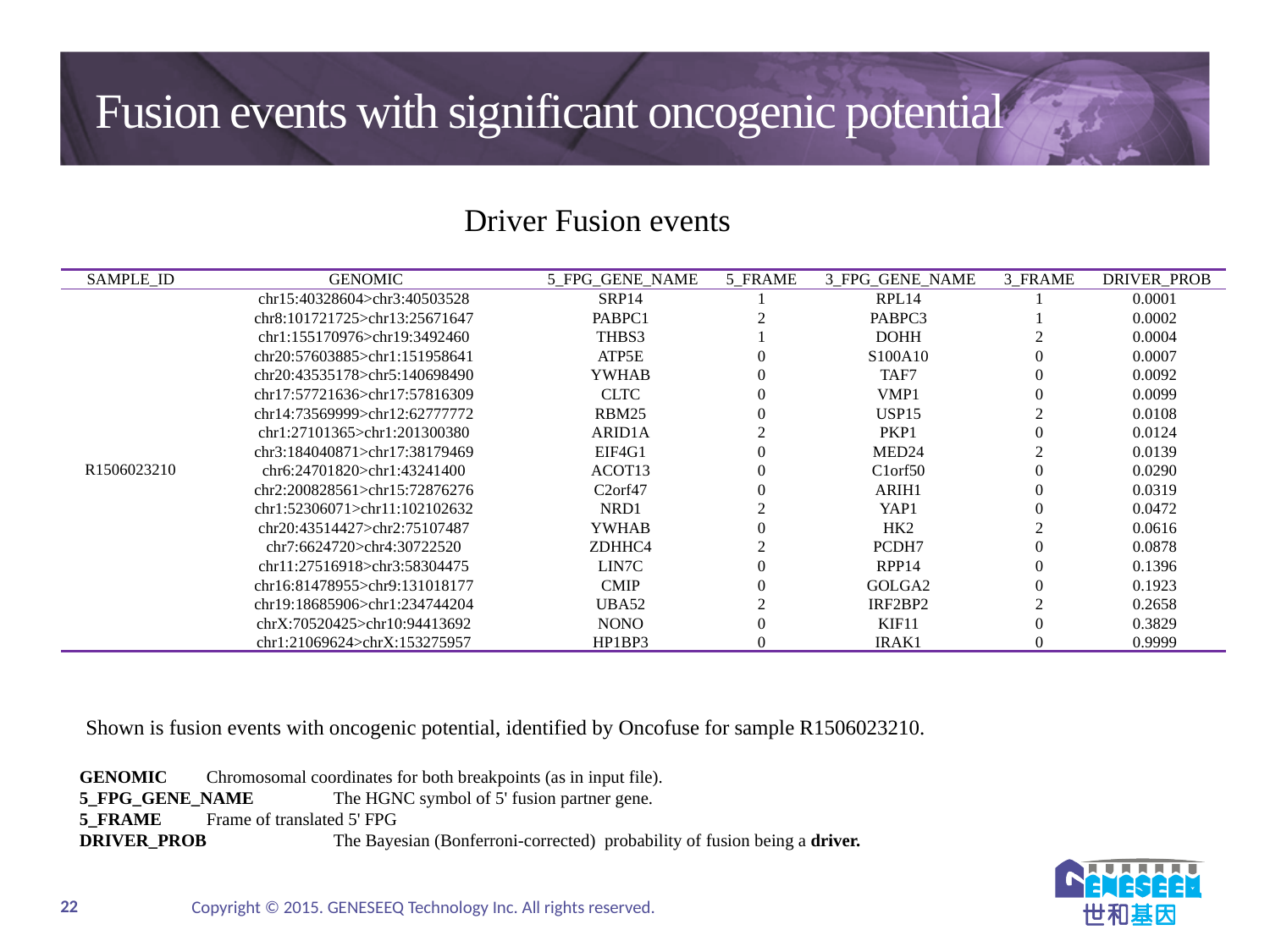

# Fusion events with significant oncogenic potential
Driver Fusion events
| SAMPLE\_ID | GENOMIC | 5\_FPG\_GENE\_NAME | 5\_FRAME | 3\_FPG\_GENE\_NAME | 3\_FRAME | DRIVER\_PROB |
| --- | --- | --- | --- | --- | --- | --- |
| R1506023210 | chr15:40328604>chr3:40503528 | SRP14 | 1 | RPL14 | 1 | 0.0001 |
|  | chr8:101721725>chr13:25671647 | PABPC1 | 2 | PABPC3 | 1 | 0.0002 |
|  | chr1:155170976>chr19:3492460 | THBS3 | 1 | DOHH | 2 | 0.0004 |
|  | chr20:57603885>chr1:151958641 | ATP5E | 0 | S100A10 | 0 | 0.0007 |
|  | chr20:43535178>chr5:140698490 | YWHAB | 0 | TAF7 | 0 | 0.0092 |
|  | chr17:57721636>chr17:57816309 | CLTC | 0 | VMP1 | 0 | 0.0099 |
|  | chr14:73569999>chr12:62777772 | RBM25 | 0 | USP15 | 2 | 0.0108 |
|  | chr1:27101365>chr1:201300380 | ARID1A | 2 | PKP1 | 0 | 0.0124 |
|  | chr3:184040871>chr17:38179469 | EIF4G1 | 0 | MED24 | 2 | 0.0139 |
|  | chr6:24701820>chr1:43241400 | ACOT13 | 0 | C1orf50 | 0 | 0.0290 |
|  | chr2:200828561>chr15:72876276 | C2orf47 | 0 | ARIH1 | 0 | 0.0319 |
|  | chr1:52306071>chr11:102102632 | NRD1 | 2 | YAP1 | 0 | 0.0472 |
|  | chr20:43514427>chr2:75107487 | YWHAB | 0 | HK2 | 2 | 0.0616 |
|  | chr7:6624720>chr4:30722520 | ZDHHC4 | 2 | PCDH7 | 0 | 0.0878 |
|  | chr11:27516918>chr3:58304475 | LIN7C | 0 | RPP14 | 0 | 0.1396 |
|  | chr16:81478955>chr9:131018177 | CMIP | 0 | GOLGA2 | 0 | 0.1923 |
|  | chr19:18685906>chr1:234744204 | UBA52 | 2 | IRF2BP2 | 2 | 0.2658 |
|  | chrX:70520425>chr10:94413692 | NONO | 0 | KIF11 | 0 | 0.3829 |
|  | chr1:21069624>chrX:153275957 | HP1BP3 | 0 | IRAK1 | 0 | 0.9999 |
|  |  |  |  |  |  |  |
Shown is fusion events with oncogenic potential, identified by Oncofuse for sample R1506023210.

GENOMIC	Chromosomal coordinates for both breakpoints (as in input file).
5_FPG_GENE_NAME	The HGNC symbol of 5' fusion partner gene.
5_FRAME	Frame of translated 5' FPG
DRIVER_PROB	The Bayesian (Bonferroni-corrected)  probability of fusion being a driver.

Copyright © 2015. GENESEEQ Technology Inc. All rights reserved.
22